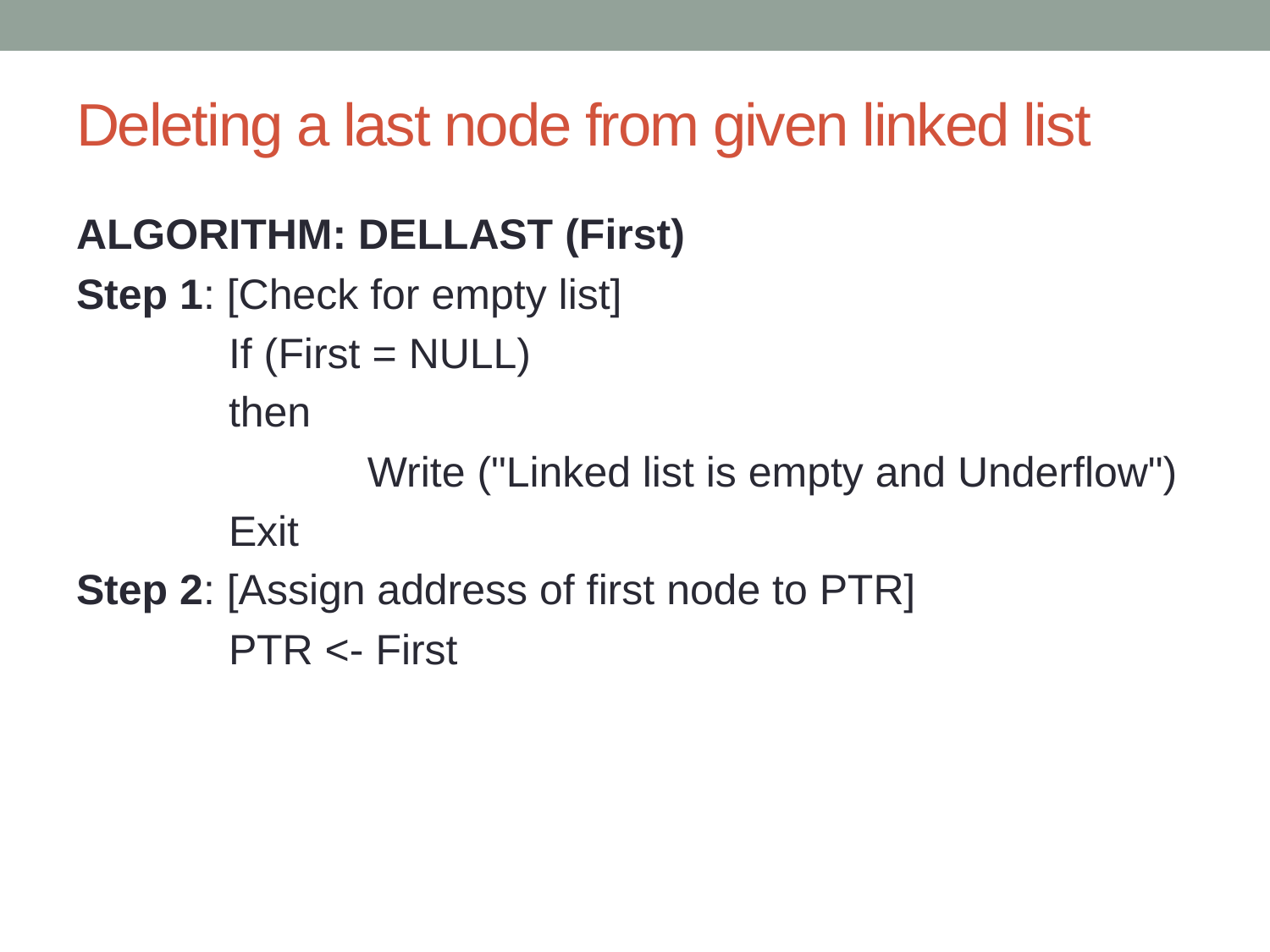

# Deleting a last node from given linked list
ALGORITHM: DELLAST (First)
Step 1: [Check for empty list]
		If (First = NULL)
		then
			 Write ("Linked list is empty and Underflow")
		Exit
Step 2: [Assign address of first node to PTR]
		PTR <- First